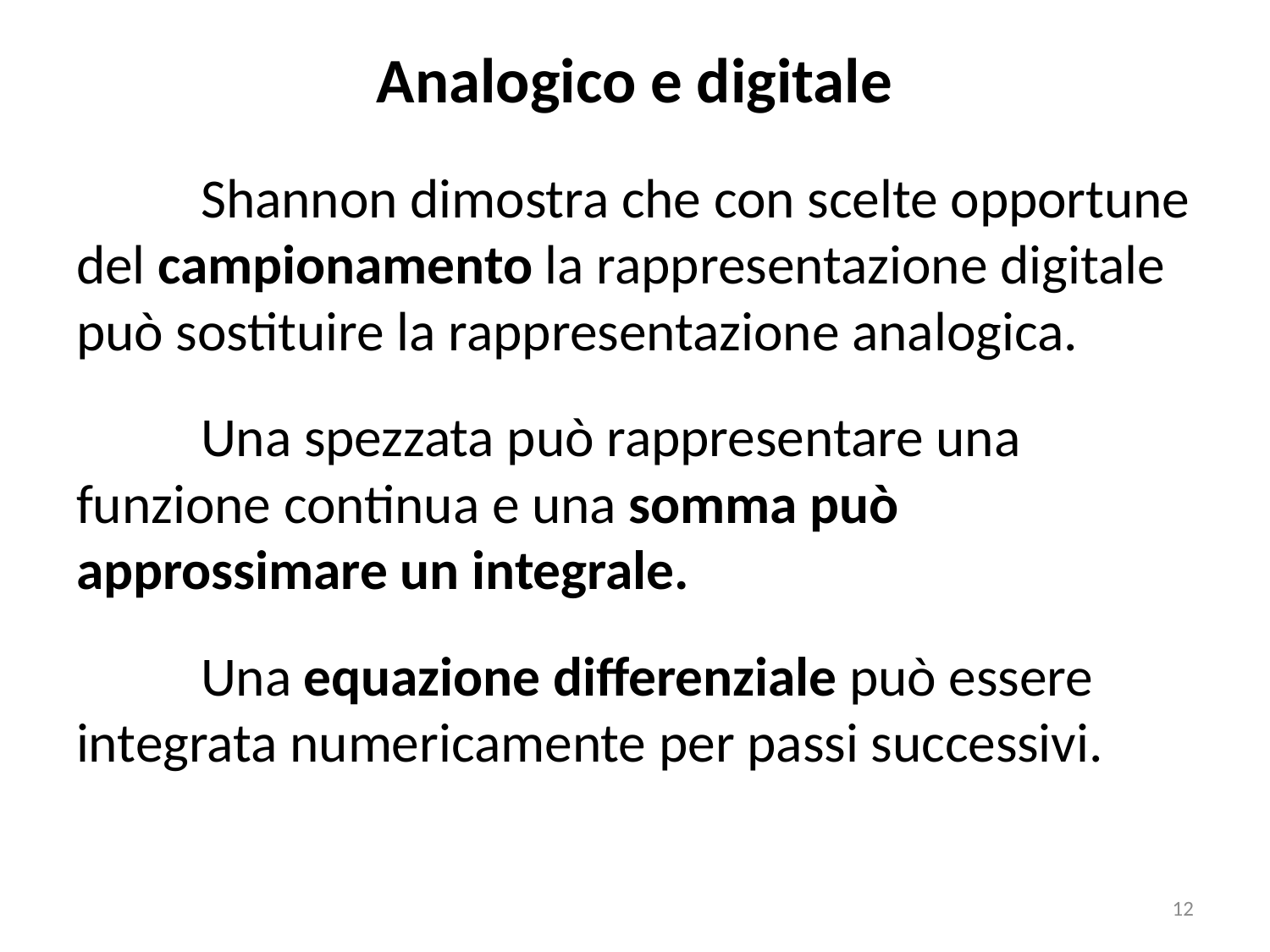

# Analogico e digitale
	Shannon dimostra che con scelte opportune del campionamento la rappresentazione digitale può sostituire la rappresentazione analogica.

	Una spezzata può rappresentare una funzione continua e una somma può approssimare un integrale.

	Una equazione differenziale può essere integrata numericamente per passi successivi.
12